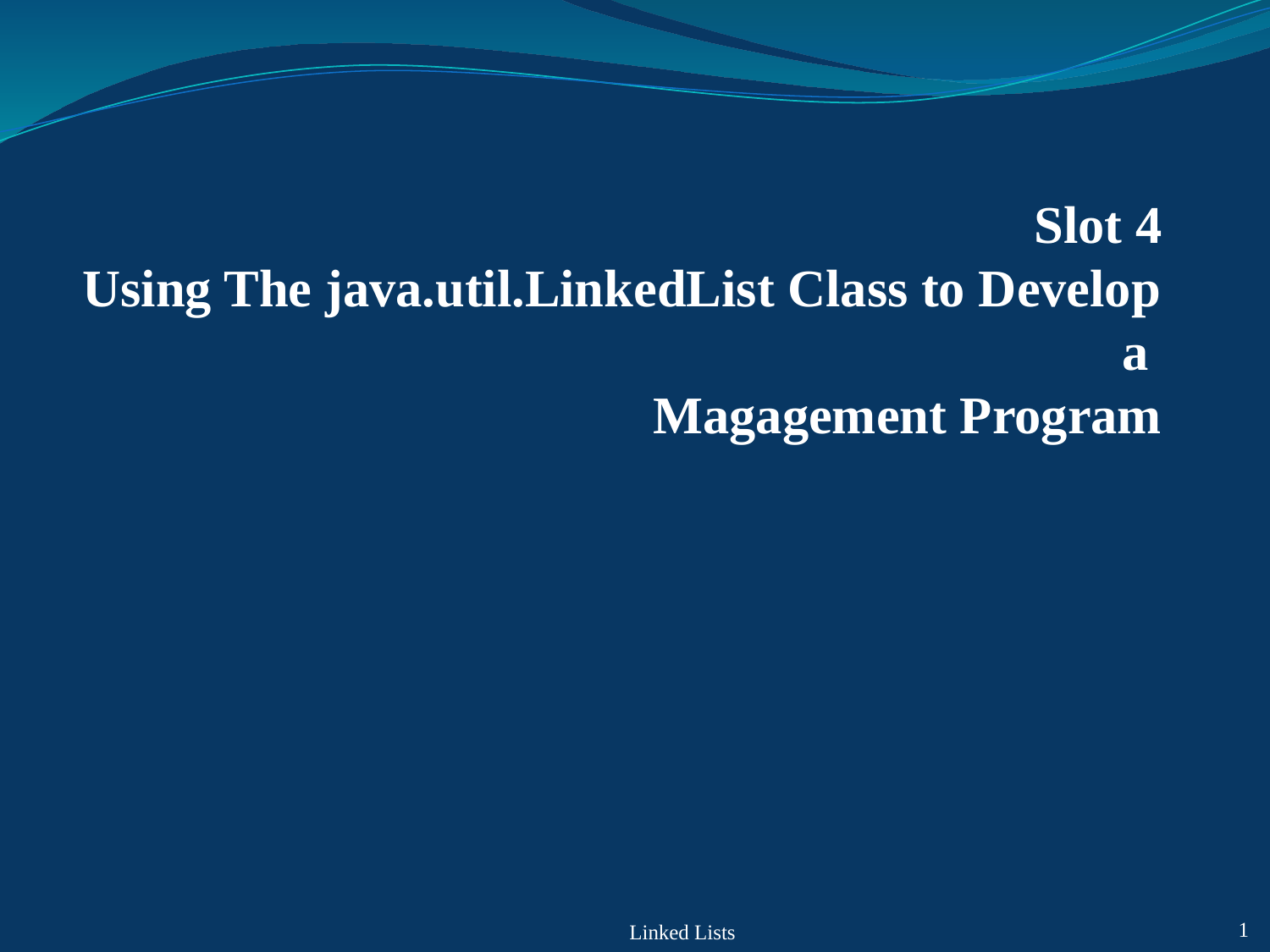

# Slot 4 Using The java.util.LinkedList Class to Develop a Magagement Program

Linked Lists
1